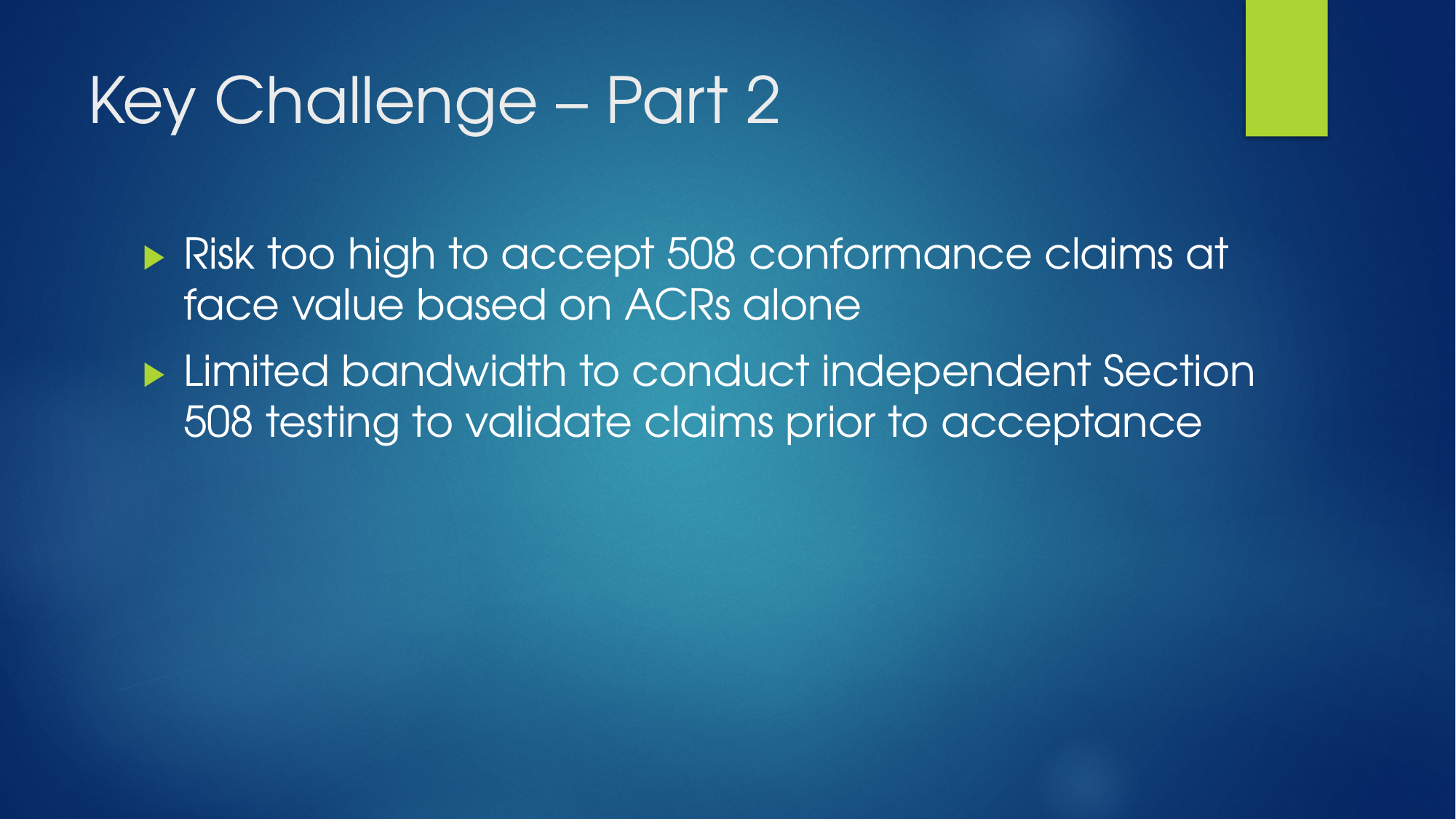

# Key Challenge – Part 2
Risk too high to accept 508 conformance claims at face value based on ACRs alone
Limited bandwidth to conduct independent Section 508 testing to validate claims prior to acceptance